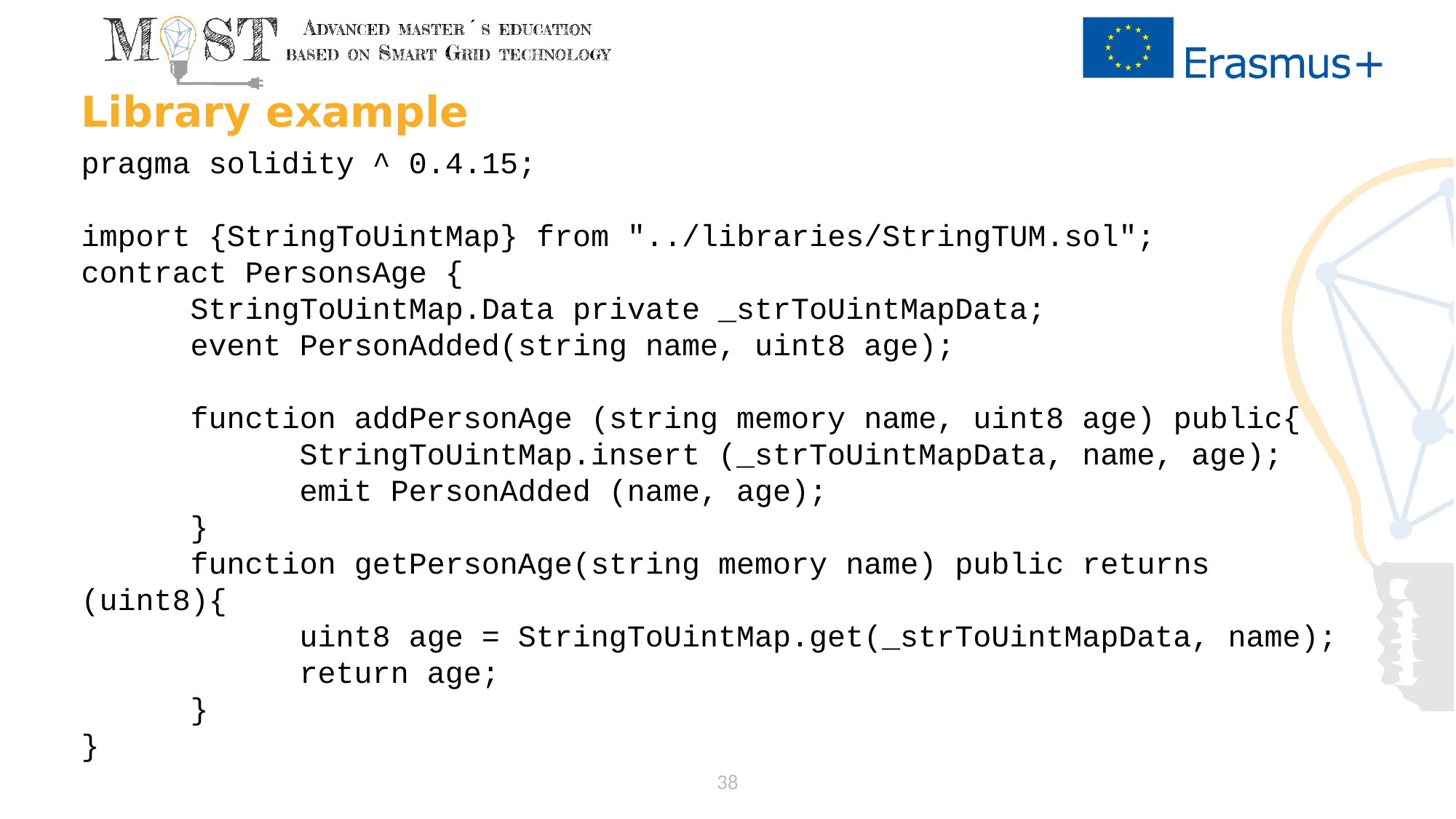

# Library example
pragma solidity ^ 0.4.15;

import {StringToUintMap} from "../libraries/StringTUM.sol";
contract PersonsAge {
	StringToUintMap.Data private _strToUintMapData;
	event PersonAdded(string name, uint8 age);

	function addPersonAge (string memory name, uint8 age) public{
		StringToUintMap.insert (_strToUintMapData, name, age); 		emit PersonAdded (name, age);
	}
	function getPersonAge(string memory name) public returns (uint8){
		uint8 age = StringToUintMap.get(_strToUintMapData, name);
		return age;
	}
}
38